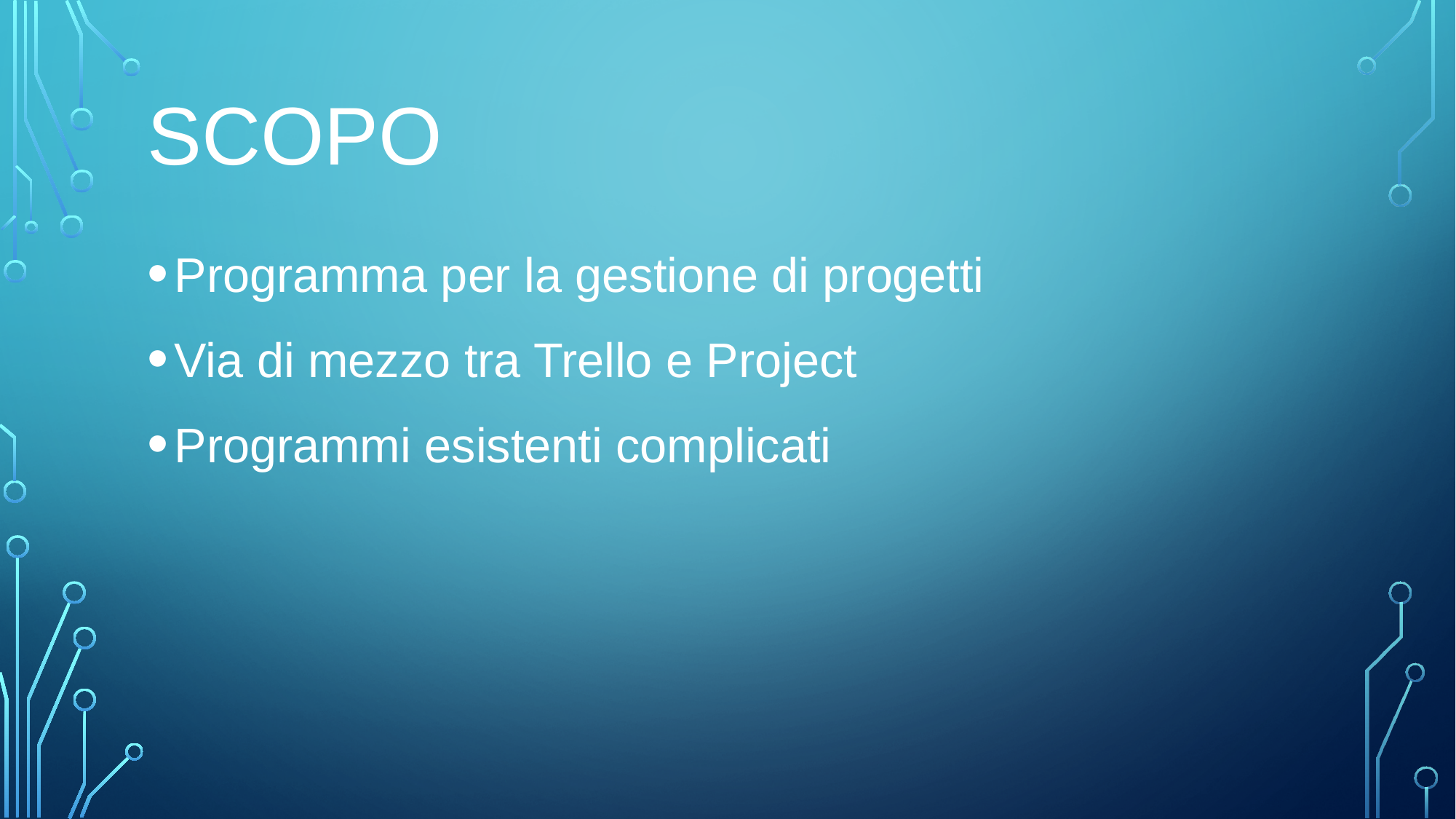

# Scopo
Programma per la gestione di progetti
Via di mezzo tra Trello e Project
Programmi esistenti complicati